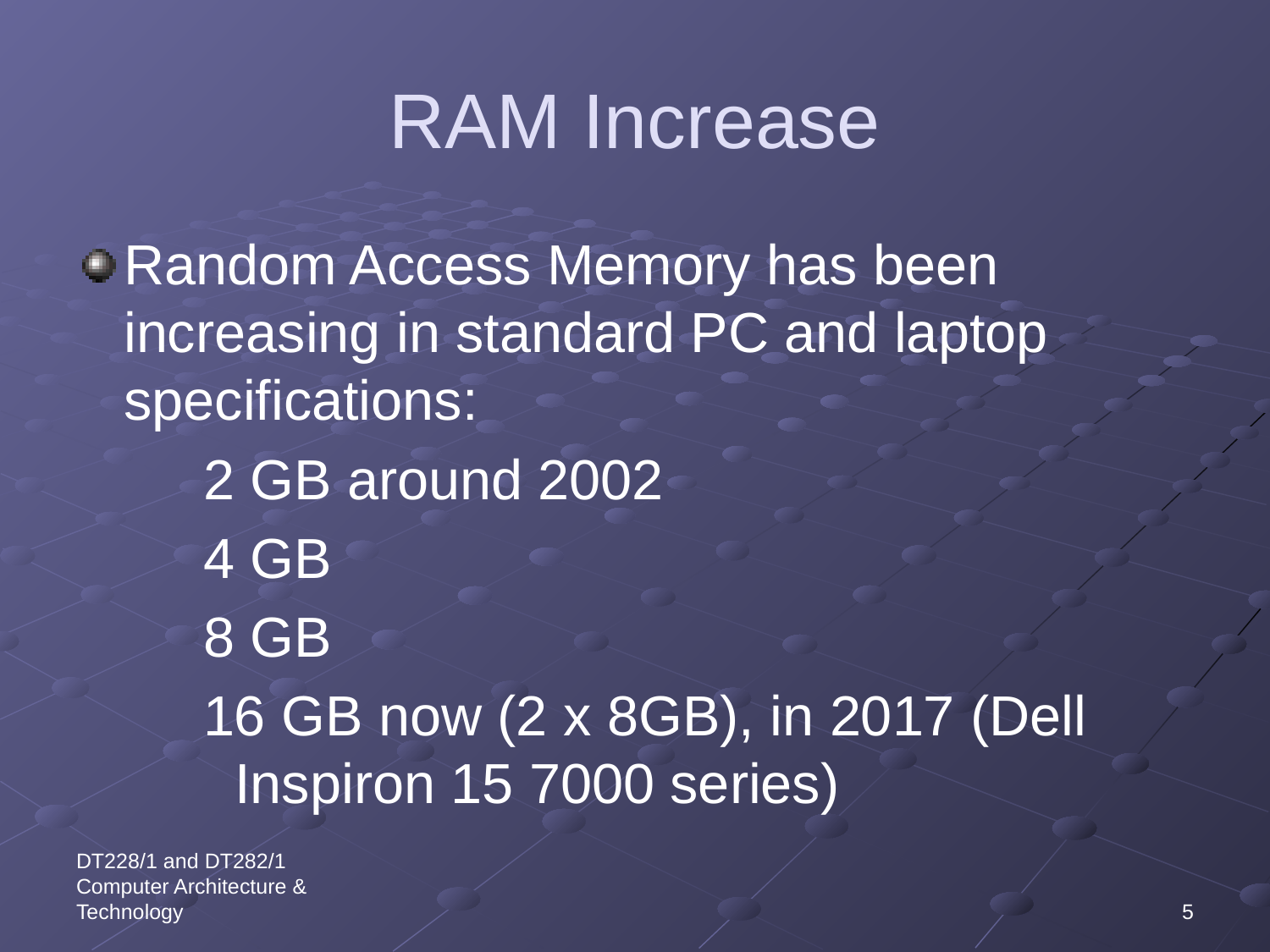

# RAM Increase
Random Access Memory has been increasing in standard PC and laptop specifications:
2 GB around 2002
4 GB
8 GB
16 GB now (2 x 8GB), in 2017 (Dell Inspiron 15 7000 series)

DT228/1 and DT282/1 Computer Architecture & Technology
5